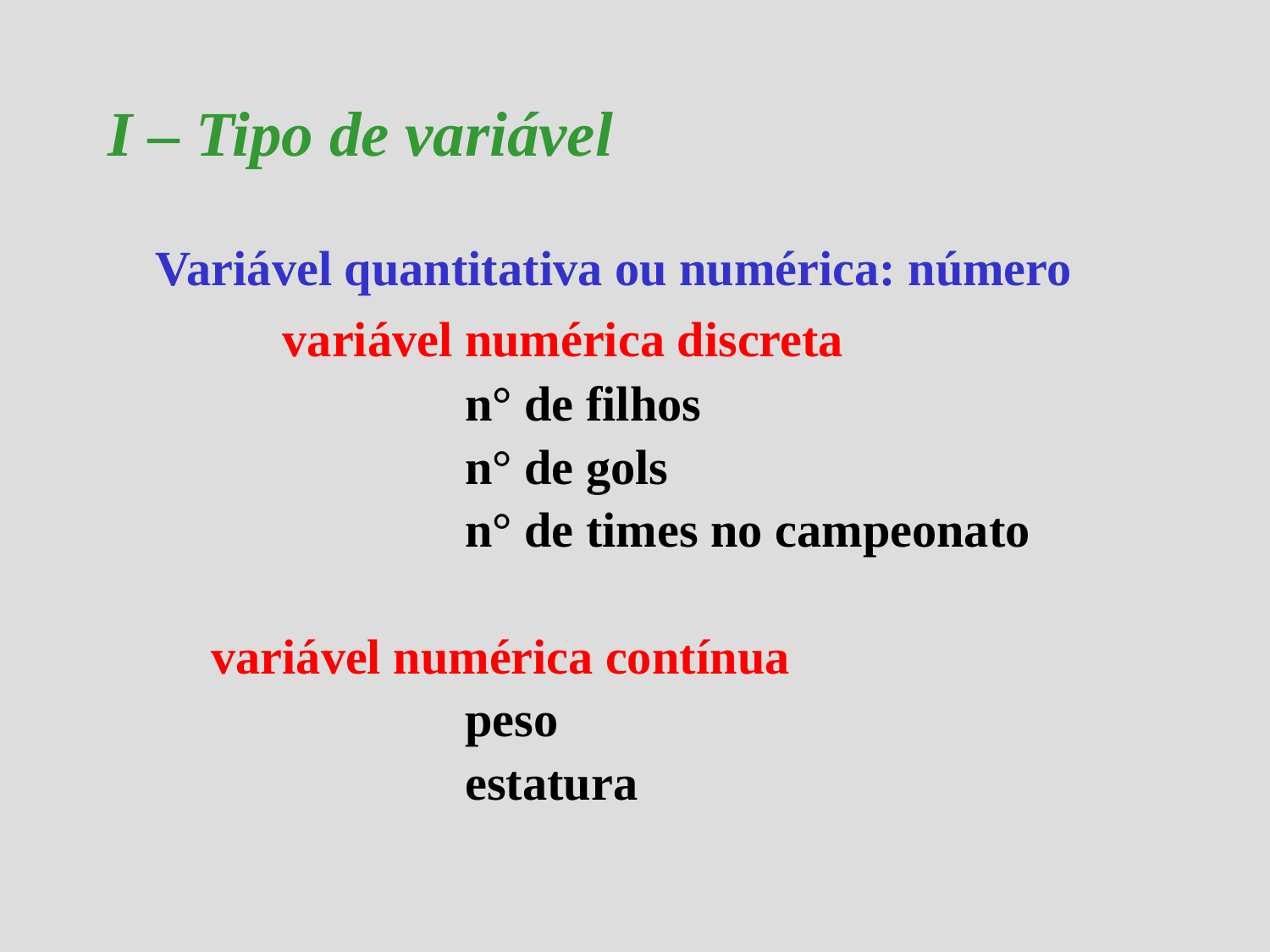

I – Tipo de variável

	Variável quantitativa ou numérica: número
		variável numérica discreta
			n° de filhos
			n° de gols
			n° de times no campeonato

	variável numérica contínua
			peso
			estatura